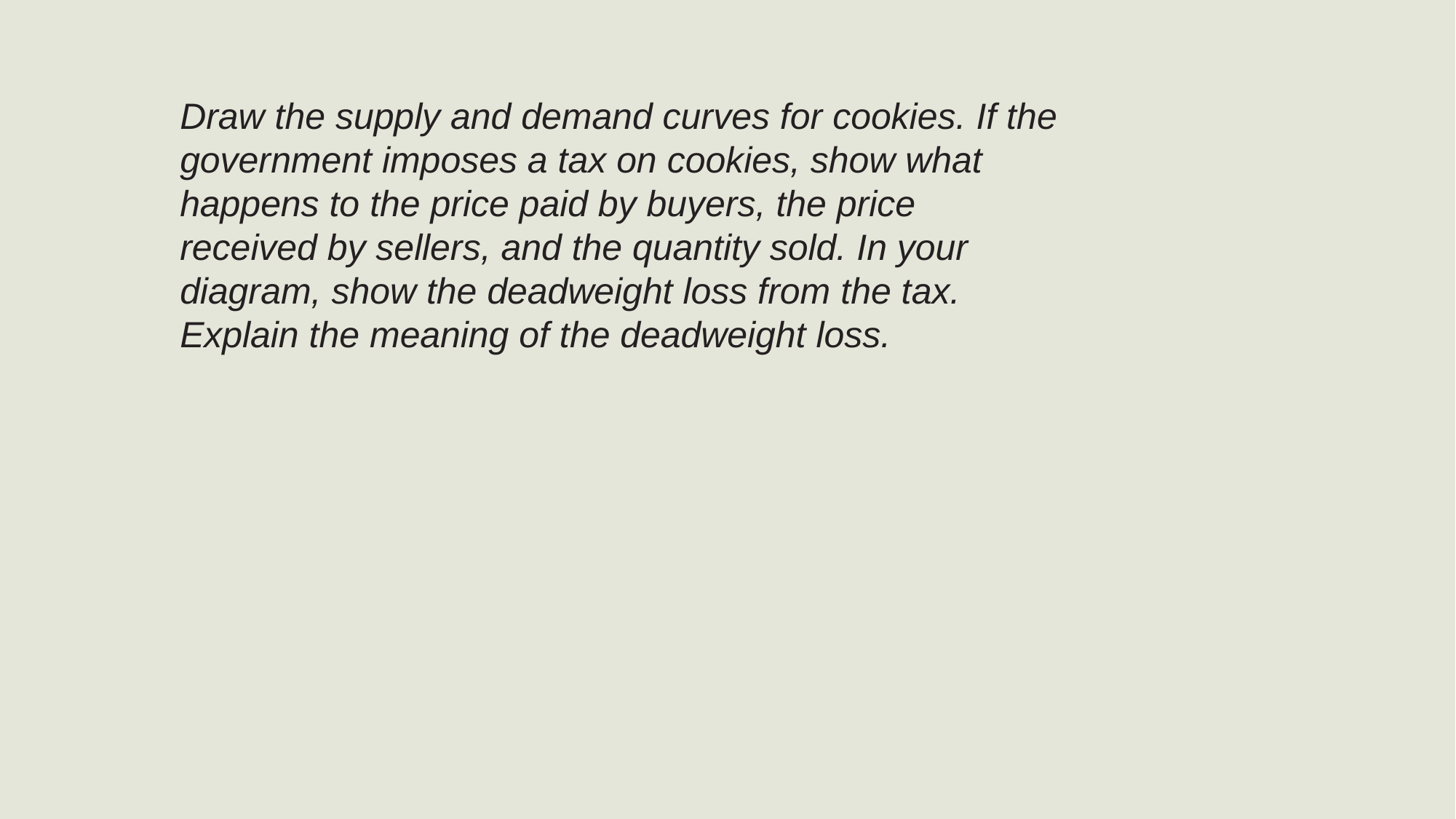

Draw the supply and demand curves for cookies. If the government imposes a tax on cookies, show what happens to the price paid by buyers, the price
received by sellers, and the quantity sold. In your diagram, show the deadweight loss from the tax. Explain the meaning of the deadweight loss.